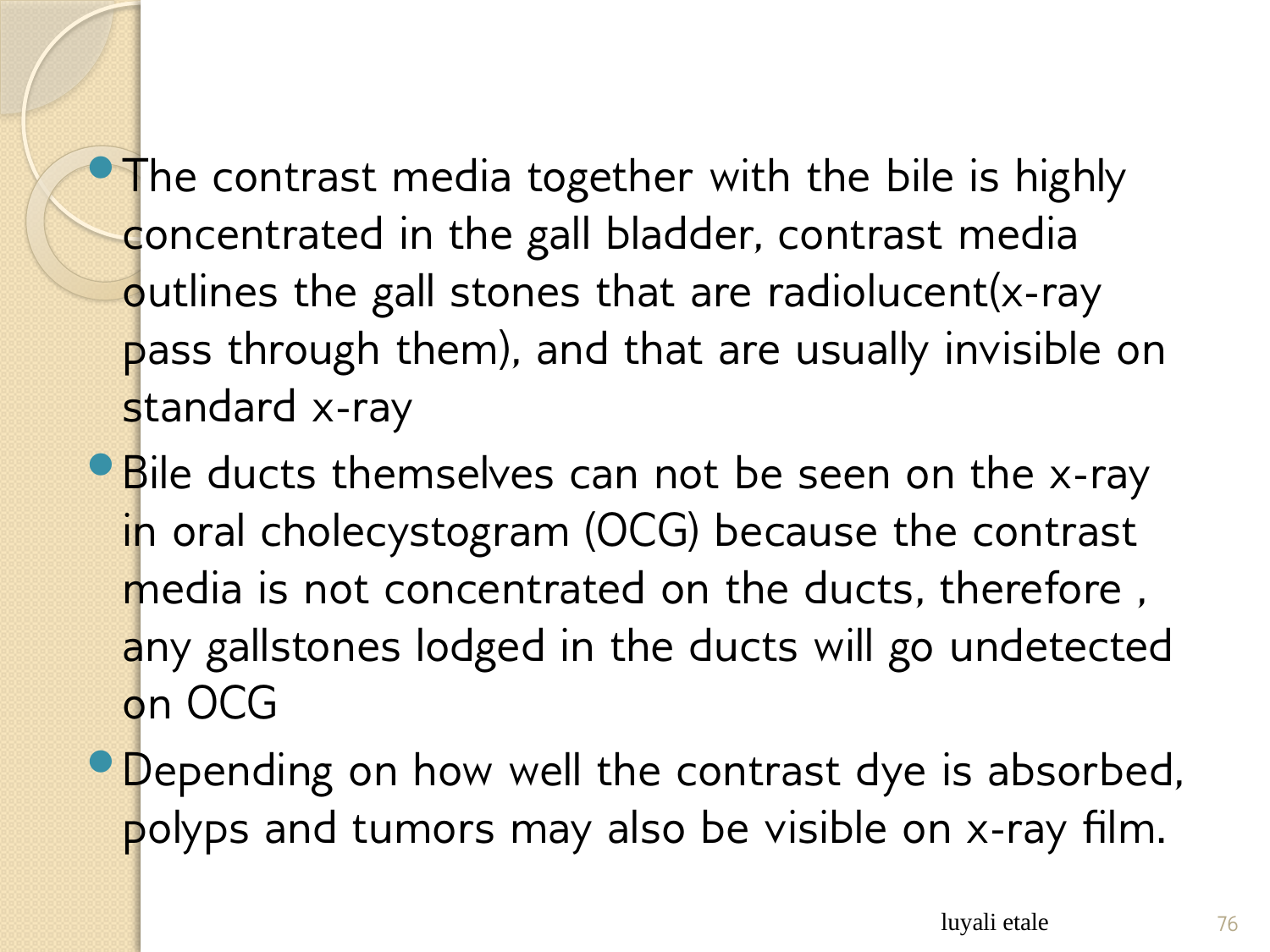

The contrast media together with the bile is highly concentrated in the gall bladder, contrast media outlines the gall stones that are radiolucent(x-ray pass through them), and that are usually invisible on standard x-ray
Bile ducts themselves can not be seen on the x-ray in oral cholecystogram (OCG) because the contrast media is not concentrated on the ducts, therefore , any gallstones lodged in the ducts will go undetected on OCG
Depending on how well the contrast dye is absorbed, polyps and tumors may also be visible on x-ray film.
luyali etale
76